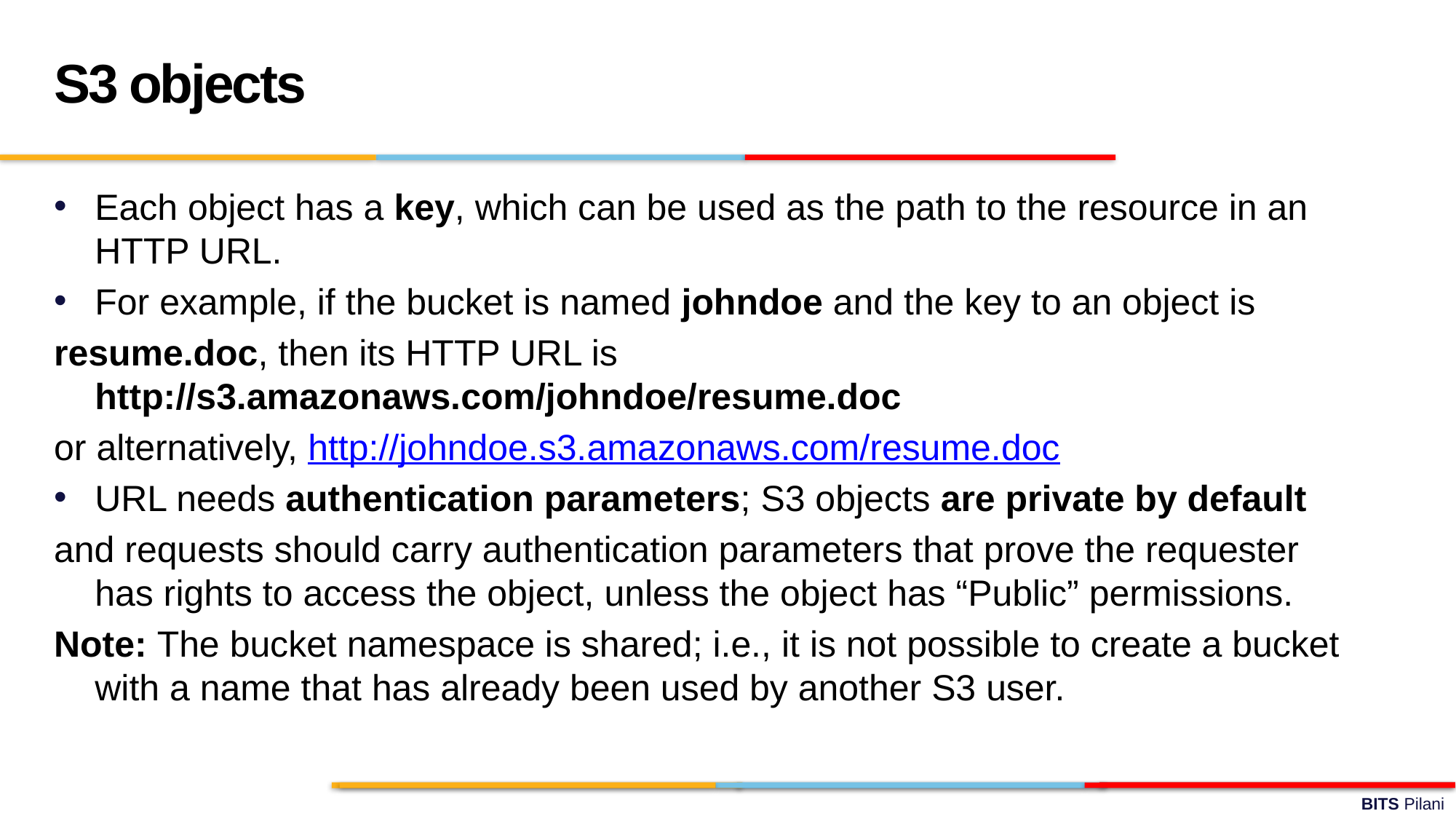

S3 objects
Each object has a key, which can be used as the path to the resource in an HTTP URL.
For example, if the bucket is named johndoe and the key to an object is
resume.doc, then its HTTP URL is http://s3.amazonaws.com/johndoe/resume.doc
or alternatively, http://johndoe.s3.amazonaws.com/resume.doc
URL needs authentication parameters; S3 objects are private by default
and requests should carry authentication parameters that prove the requester has rights to access the object, unless the object has “Public” permissions.
Note: The bucket namespace is shared; i.e., it is not possible to create a bucket with a name that has already been used by another S3 user.